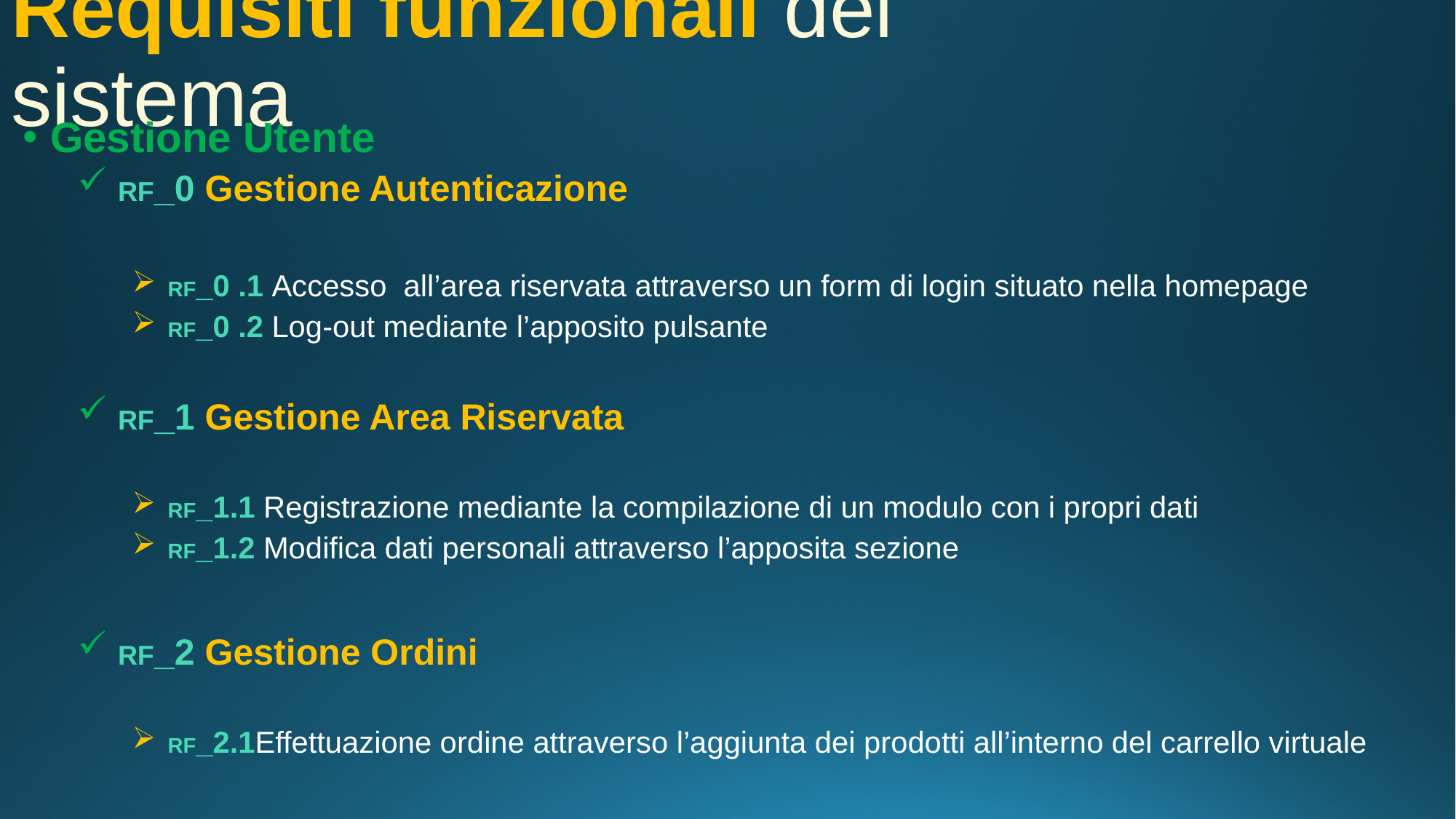

# Requisiti funzionali del sistema
Gestione Utente
 RF_0 Gestione Autenticazione

 RF_0 .1 Accesso  all’area riservata attraverso un form di login situato nella homepage
 RF_0 .2 Log-out mediante l’apposito pulsante

 RF_1 Gestione Area Riservata

 RF_1.1 Registrazione mediante la compilazione di un modulo con i propri dati
 RF_1.2 Modifica dati personali attraverso l’apposita sezione

 RF_2 Gestione Ordini

 RF_2.1Effettuazione ordine attraverso l’aggiunta dei prodotti all’interno del carrello virtuale